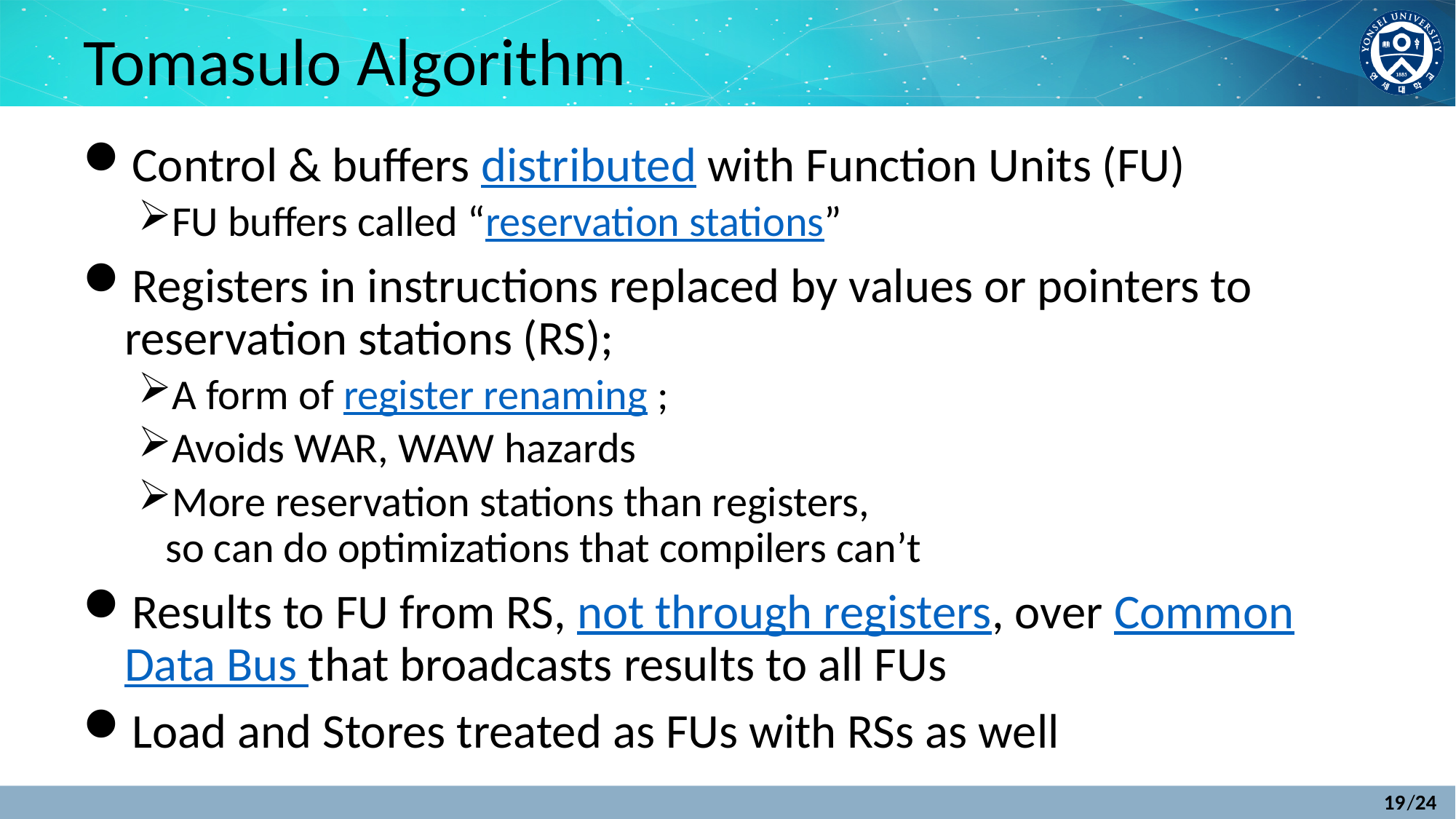

# Tomasulo Algorithm
Control & buffers distributed with Function Units (FU)
FU buffers called “reservation stations”
Registers in instructions replaced by values or pointers to reservation stations (RS);
A form of register renaming ;
Avoids WAR, WAW hazards
More reservation stations than registers,
so can do optimizations that compilers can’t
Results to FU from RS, not through registers, over Common Data Bus that broadcasts results to all FUs
Load and Stores treated as FUs with RSs as well

19